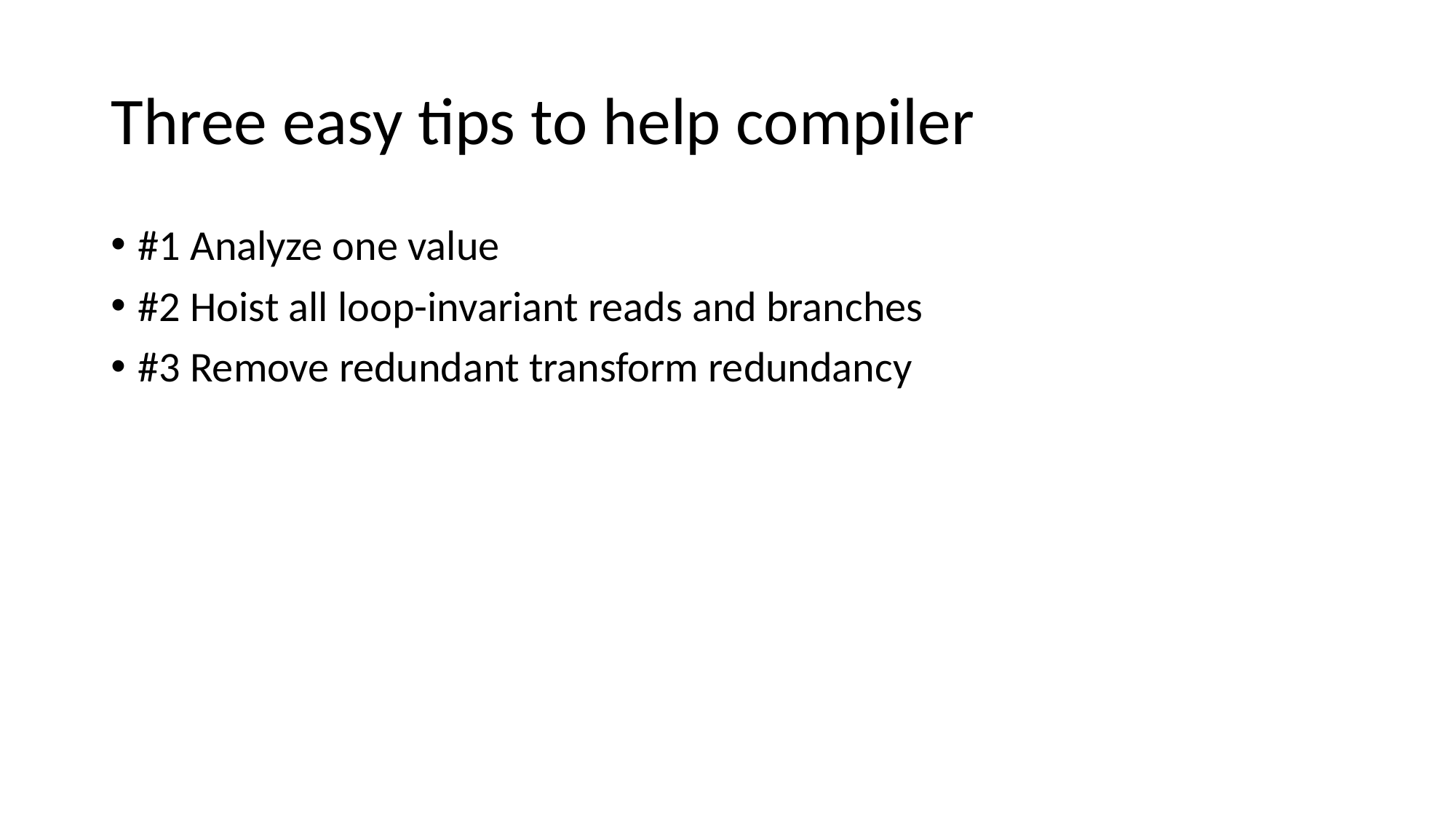

# Three easy tips to help compiler
#1 Analyze one value
#2 Hoist all loop-invariant reads and branches
#3 Remove redundant transform redundancy